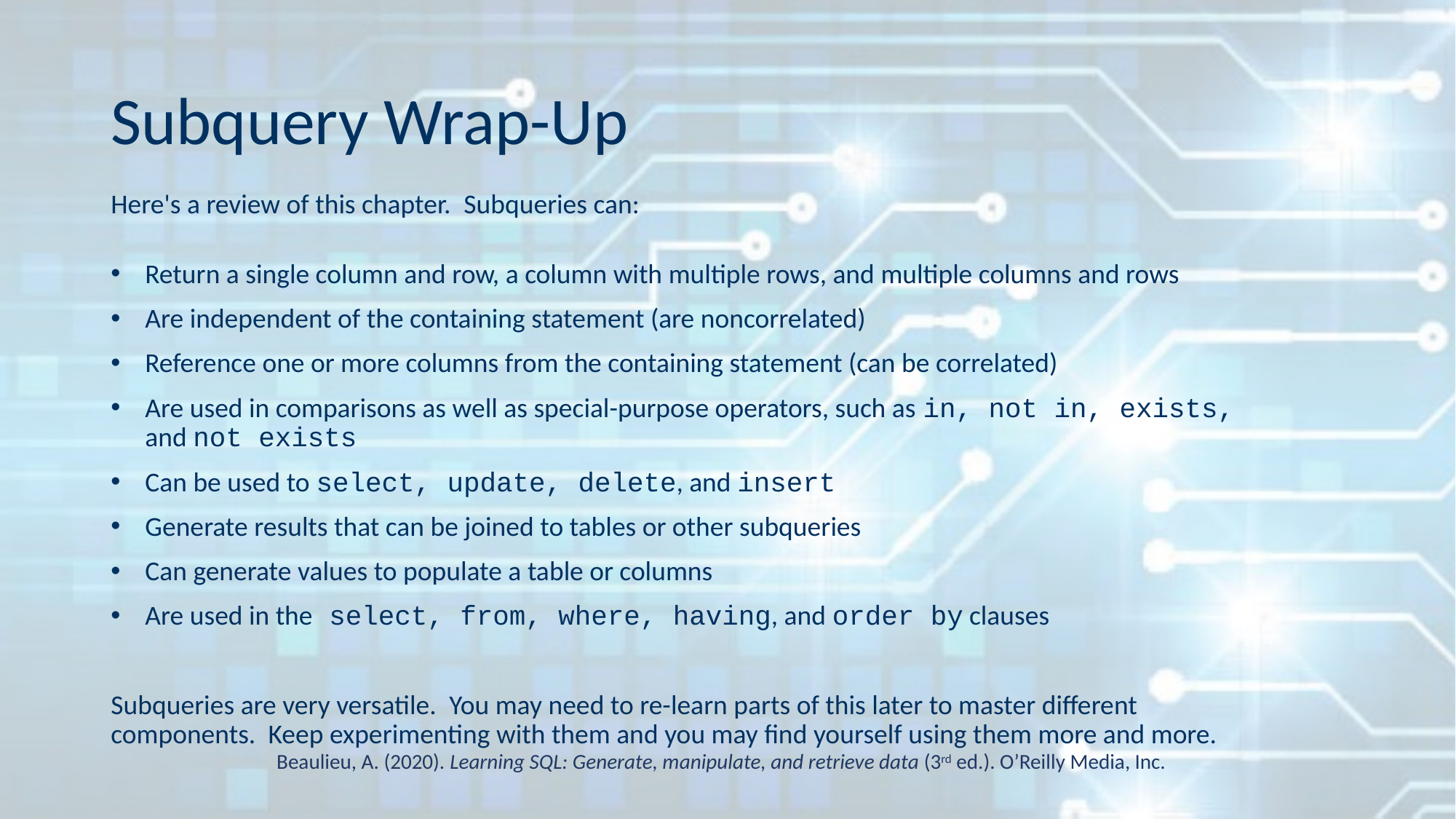

# Subquery Wrap-Up
Here's a review of this chapter.  Subqueries can:

Return a single column and row, a column with multiple rows, and multiple columns and rows
Are independent of the containing statement (are noncorrelated)
Reference one or more columns from the containing statement (can be correlated)
Are used in comparisons as well as special-purpose operators, such as in, not in, exists, and not exists
Can be used to select, update, delete, and insert
Generate results that can be joined to tables or other subqueries
Can generate values to populate a table or columns
Are used in the select, from, where, having, and order by clauses

Subqueries are very versatile.  You may need to re-learn parts of this later to master different components.  Keep experimenting with them and you may find yourself using them more and more.